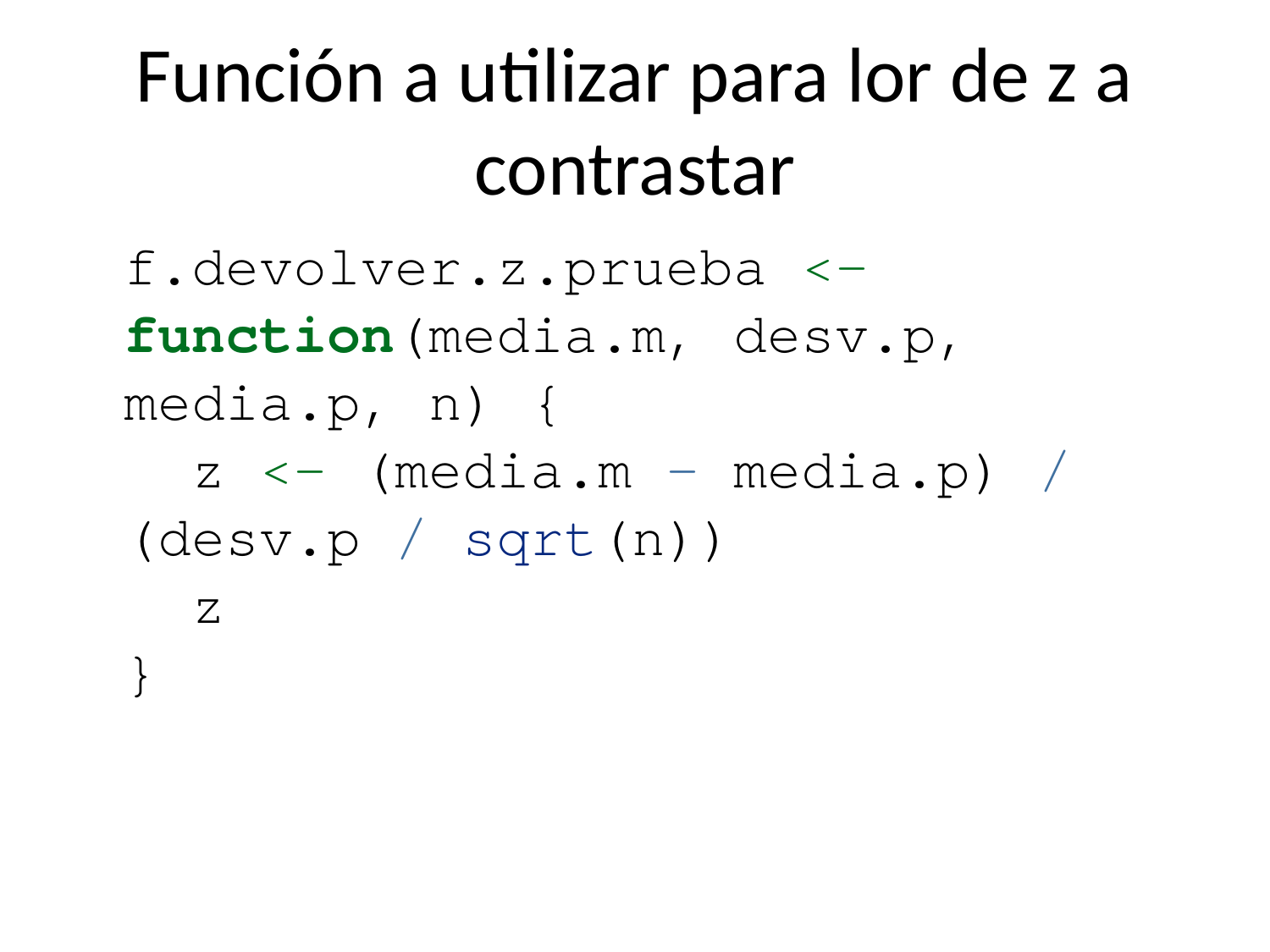

# Función a utilizar para lor de z a contrastar
f.devolver.z.prueba <- function(media.m, desv.p, media.p, n) {
  z <- (media.m - media.p) / (desv.p / sqrt(n))
  z
}